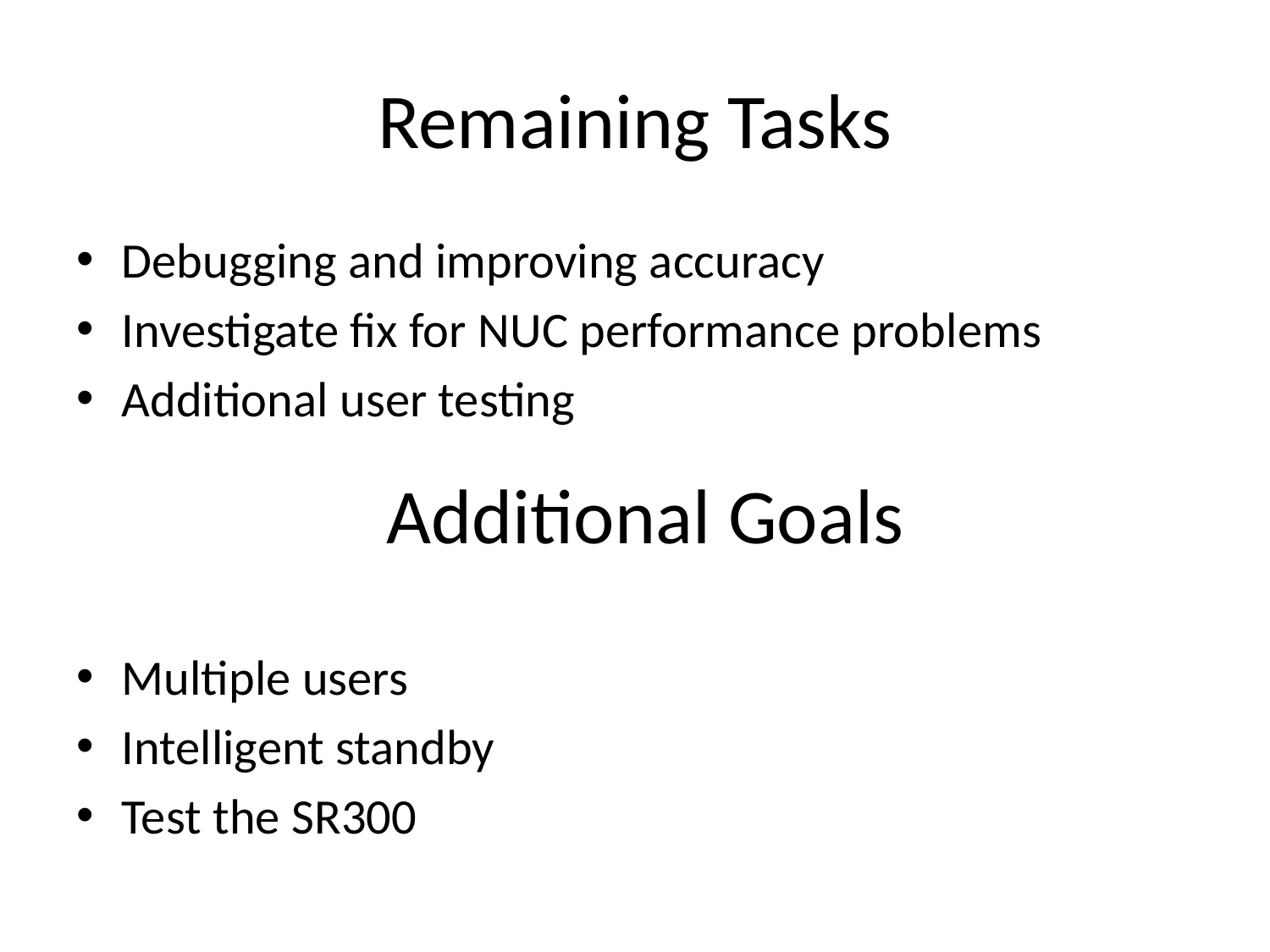

# Remaining Tasks
Debugging and improving accuracy
Investigate fix for NUC performance problems
Additional user testing

Multiple users
Intelligent standby
Test the SR300

Additional Goals